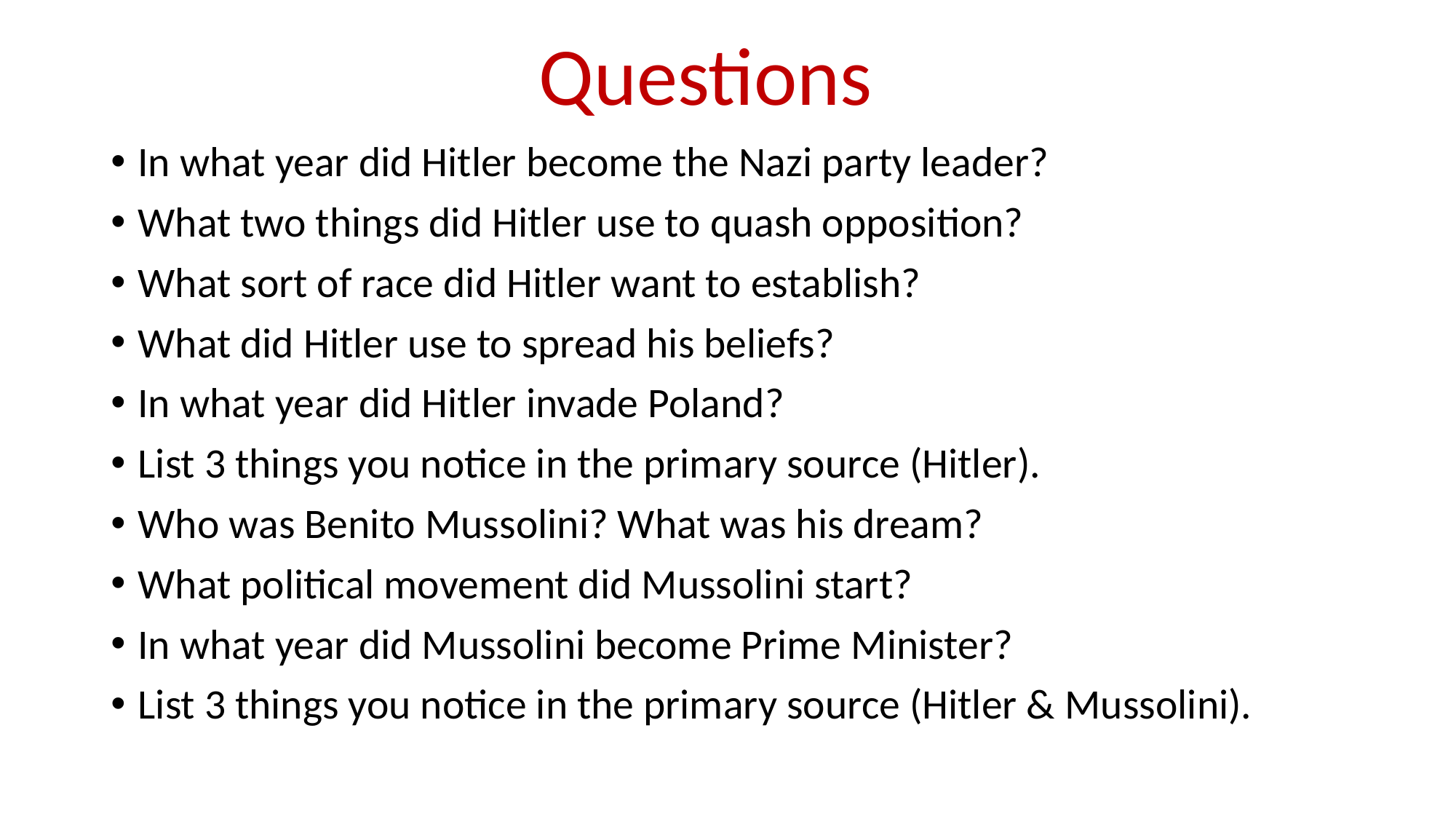

# Questions
In what year did Hitler become the Nazi party leader?
What two things did Hitler use to quash opposition?
What sort of race did Hitler want to establish?
What did Hitler use to spread his beliefs?
In what year did Hitler invade Poland?
List 3 things you notice in the primary source (Hitler).
Who was Benito Mussolini? What was his dream?
What political movement did Mussolini start?
In what year did Mussolini become Prime Minister?
List 3 things you notice in the primary source (Hitler & Mussolini).